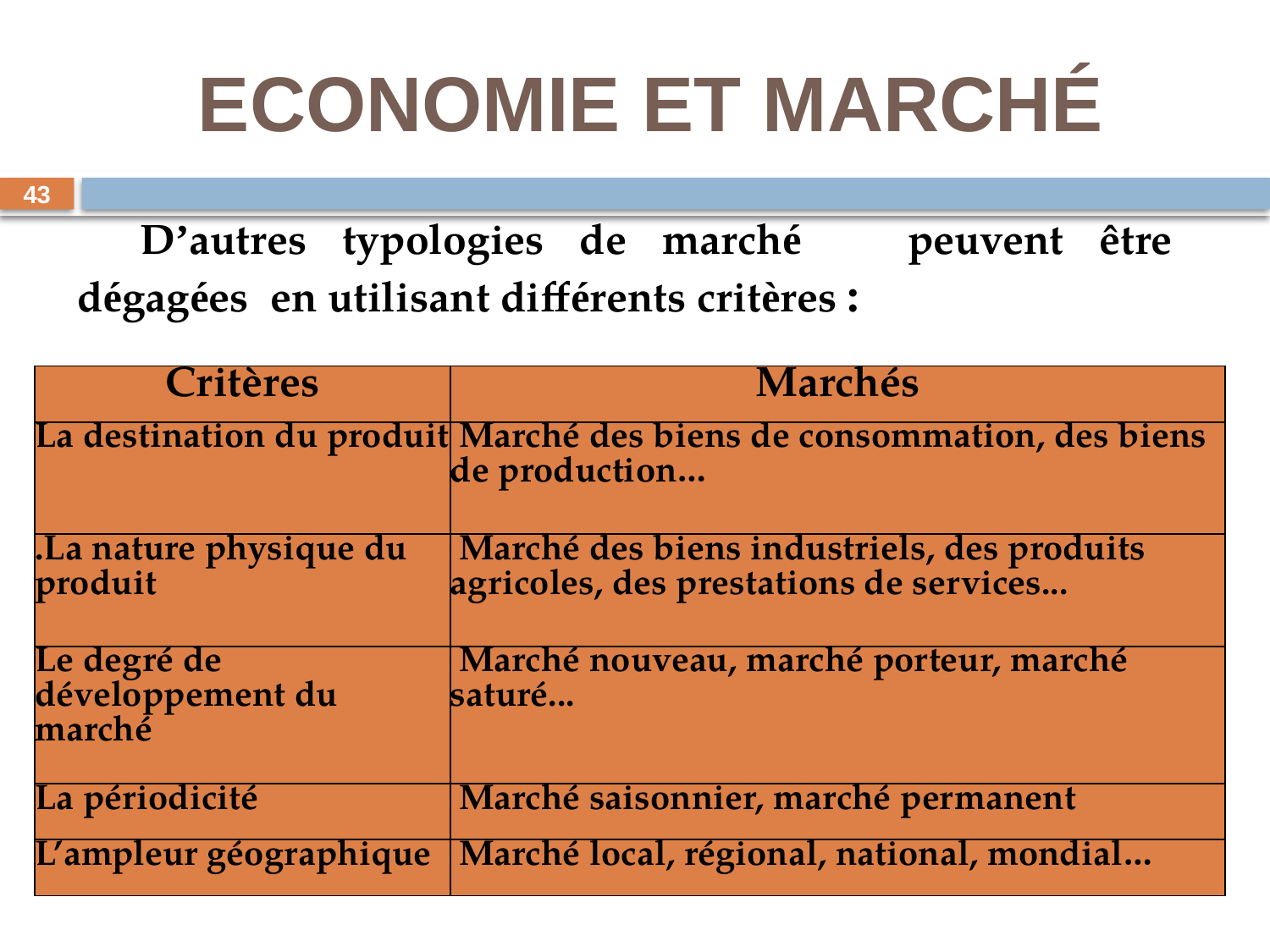

# ECONOMIE ET MARCHÉ
43
D’autres typologies de marché   peuvent être dégagées  en utilisant différents critères :
| Critères | Marchés |
| --- | --- |
| La destination du produit | Marché des biens de consommation, des biens de production… |
| .La nature physique du produit | Marché des biens industriels, des produits agricoles, des prestations de services... |
| Le degré de développement du marché | Marché nouveau, marché porteur, marché saturé... |
| La périodicité | Marché saisonnier, marché permanent |
| L’ampleur géographique | Marché local, régional, national, mondial… |